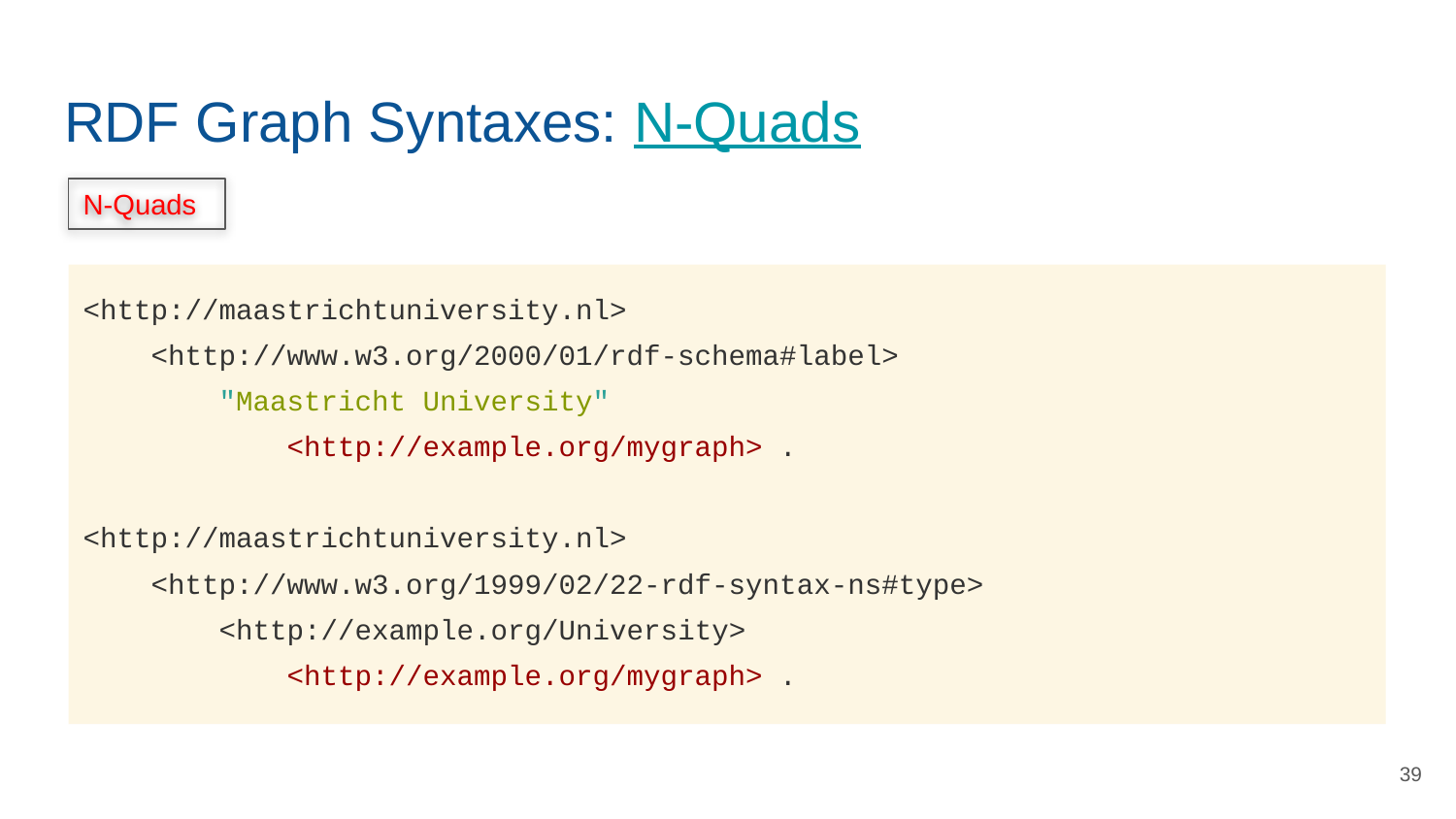

# RDF Graph Syntaxes: N-Quads
N-Quads
<http://maastrichtuniversity.nl>
    <http://www.w3.org/2000/01/rdf-schema#label>
        "Maastricht University"
            <http://example.org/mygraph> .

<http://maastrichtuniversity.nl>
    <http://www.w3.org/1999/02/22-rdf-syntax-ns#type>
        <http://example.org/University>
            <http://example.org/mygraph> .
39